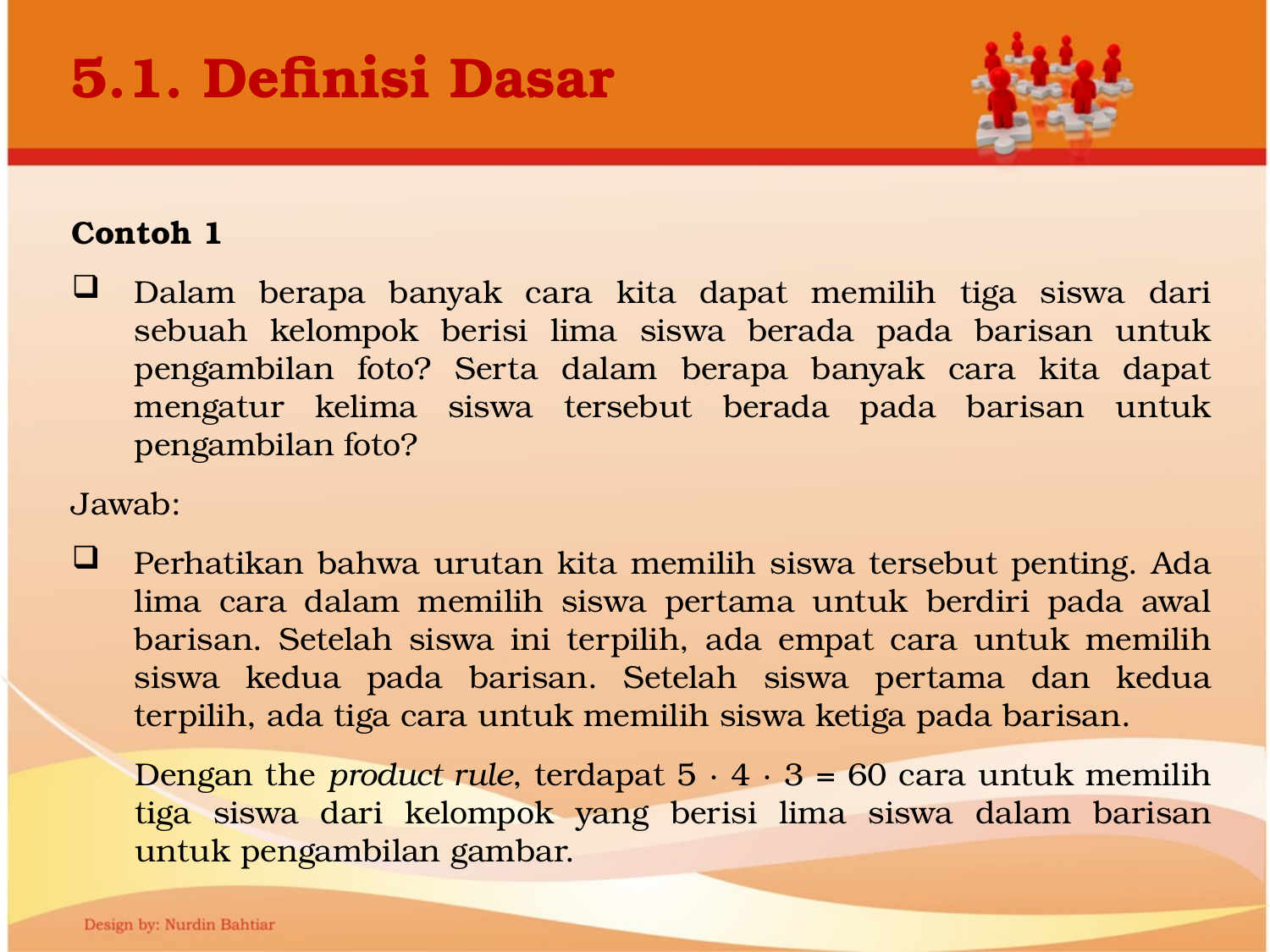

# 5.1. Definisi Dasar
Contoh 1
Dalam berapa banyak cara kita dapat memilih tiga siswa dari sebuah kelompok berisi lima siswa berada pada barisan untuk pengambilan foto? Serta dalam berapa banyak cara kita dapat mengatur kelima siswa tersebut berada pada barisan untuk pengambilan foto?
Jawab:
Perhatikan bahwa urutan kita memilih siswa tersebut penting. Ada lima cara dalam memilih siswa pertama untuk berdiri pada awal barisan. Setelah siswa ini terpilih, ada empat cara untuk memilih siswa kedua pada barisan. Setelah siswa pertama dan kedua terpilih, ada tiga cara untuk memilih siswa ketiga pada barisan.
Dengan the product rule, terdapat 5 · 4 · 3 = 60 cara untuk memilih tiga siswa dari kelompok yang berisi lima siswa dalam barisan untuk pengambilan gambar.